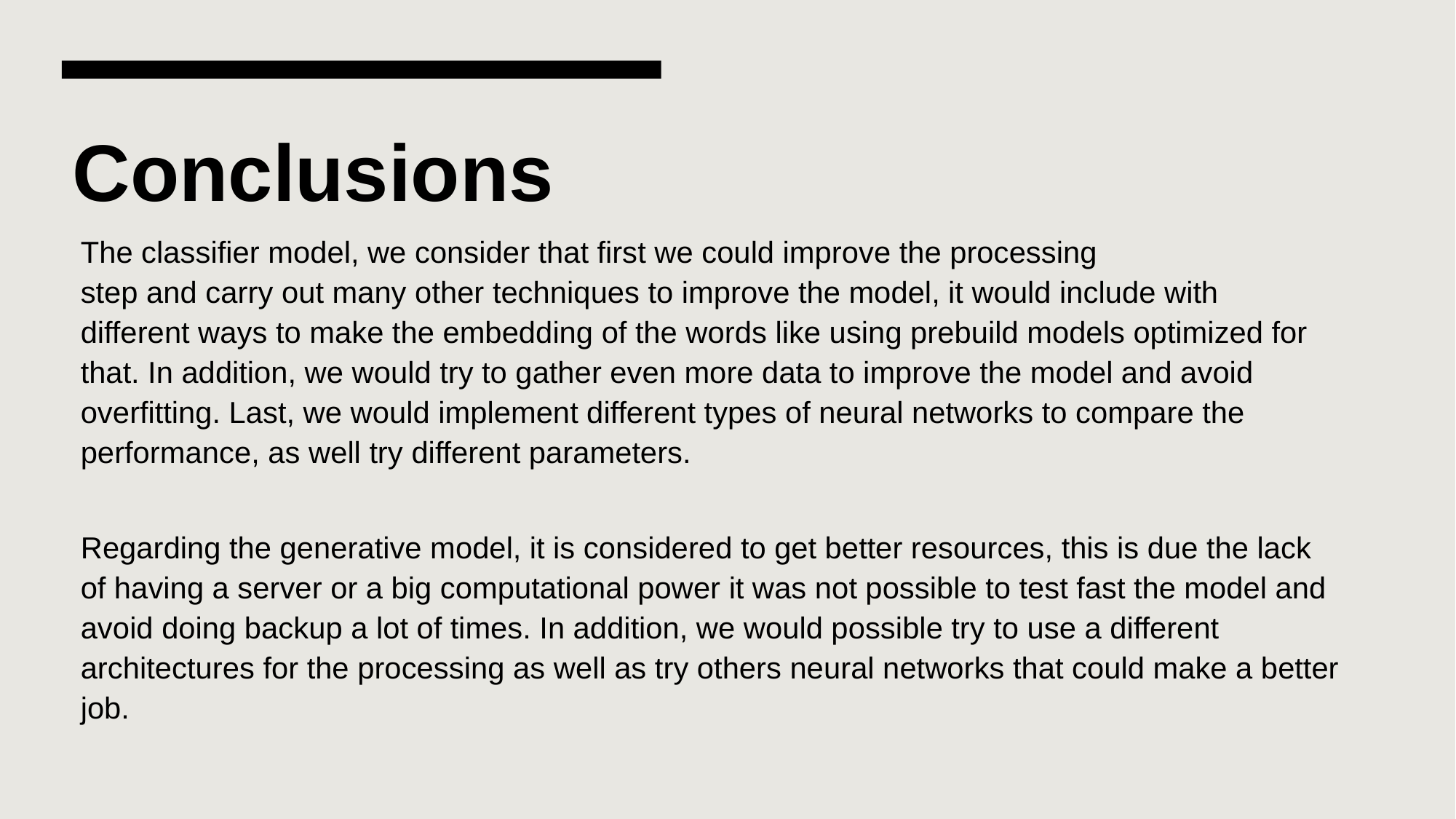

# Conclusions
The classifier model, we consider that first we could improve the processing
step and carry out many other techniques to improve the model, it would include with
different ways to make the embedding of the words like using prebuild models optimized for
that. In addition, we would try to gather even more data to improve the model and avoid
overfitting. Last, we would implement different types of neural networks to compare the performance, as well try different parameters.
Regarding the generative model, it is considered to get better resources, this is due the lack
of having a server or a big computational power it was not possible to test fast the model and
avoid doing backup a lot of times. In addition, we would possible try to use a different
architectures for the processing as well as try others neural networks that could make a better
job.